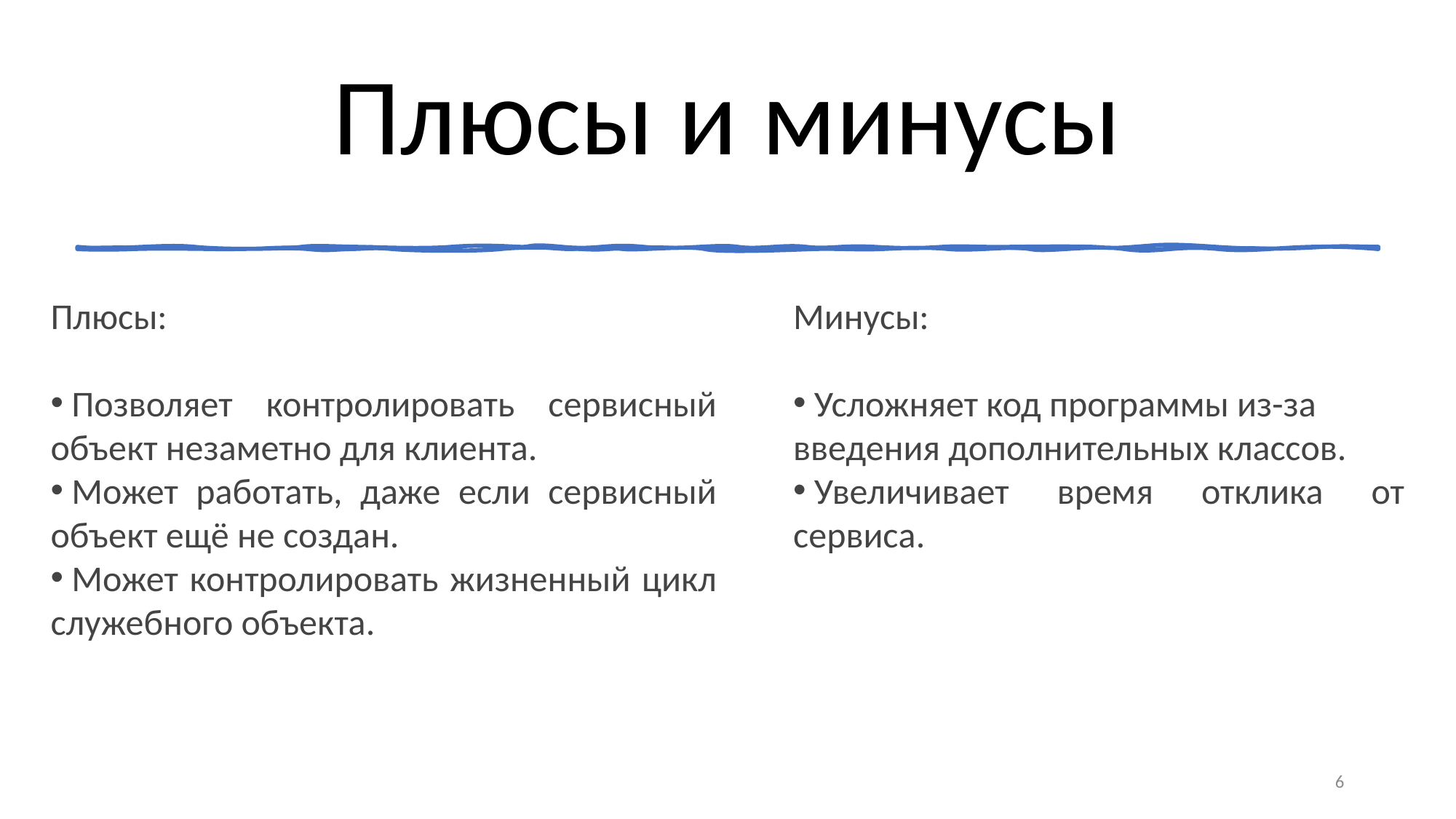

# Плюсы и минусы
Плюсы:

 Позволяет контролировать сервисный объект незаметно для клиента.
 Может работать, даже если сервисный объект ещё не создан.
 Может контролировать жизненный цикл служебного объекта.
Минусы:

 Усложняет код программы из-за введения дополнительных классов.
 Увеличивает время отклика от сервиса.
6